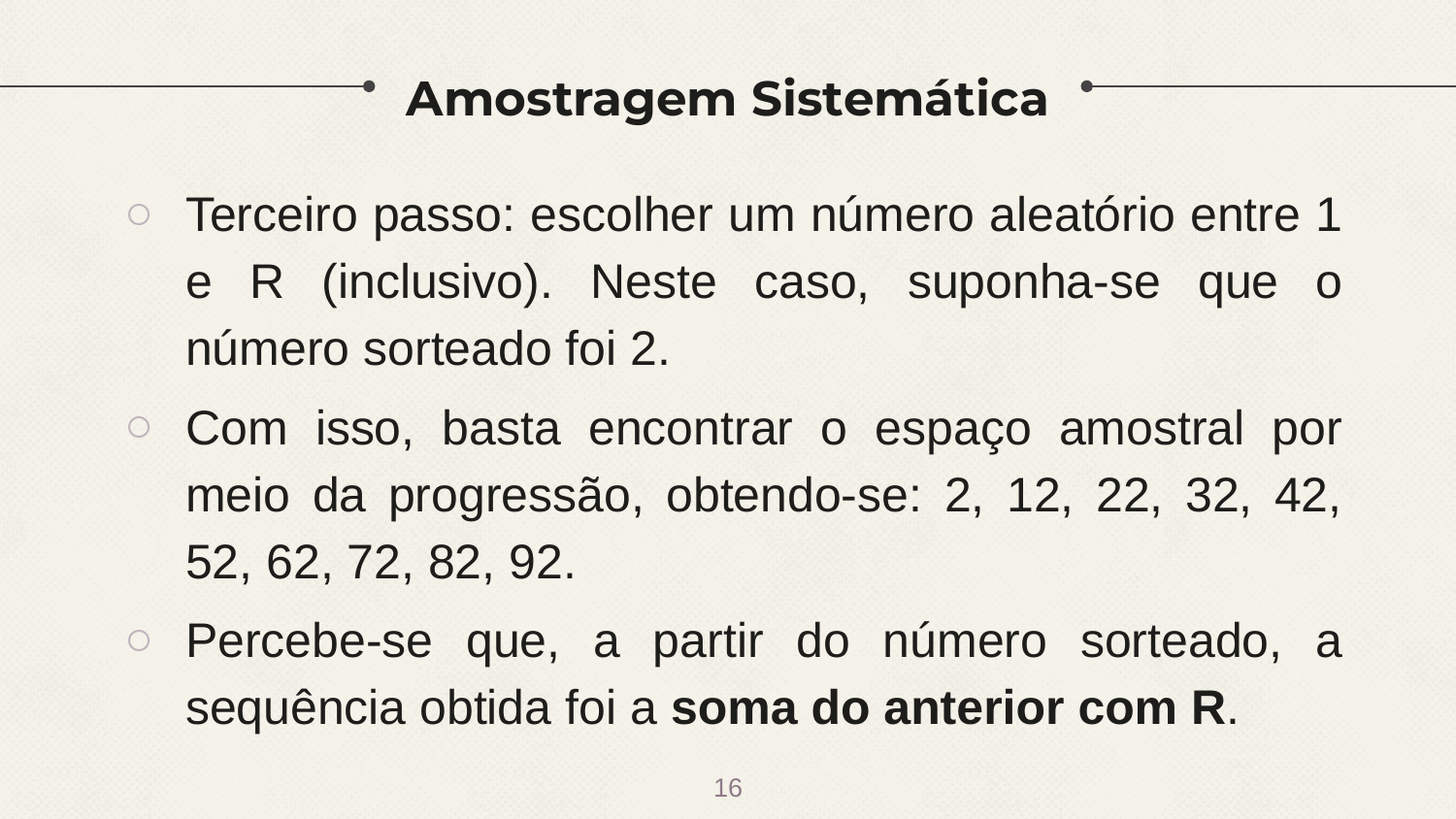

# Amostragem Sistemática
Terceiro passo: escolher um número aleatório entre 1 e R (inclusivo). Neste caso, suponha-se que o número sorteado foi 2.
Com isso, basta encontrar o espaço amostral por meio da progressão, obtendo-se: 2, 12, 22, 32, 42, 52, 62, 72, 82, 92.
Percebe-se que, a partir do número sorteado, a sequência obtida foi a soma do anterior com R.
16